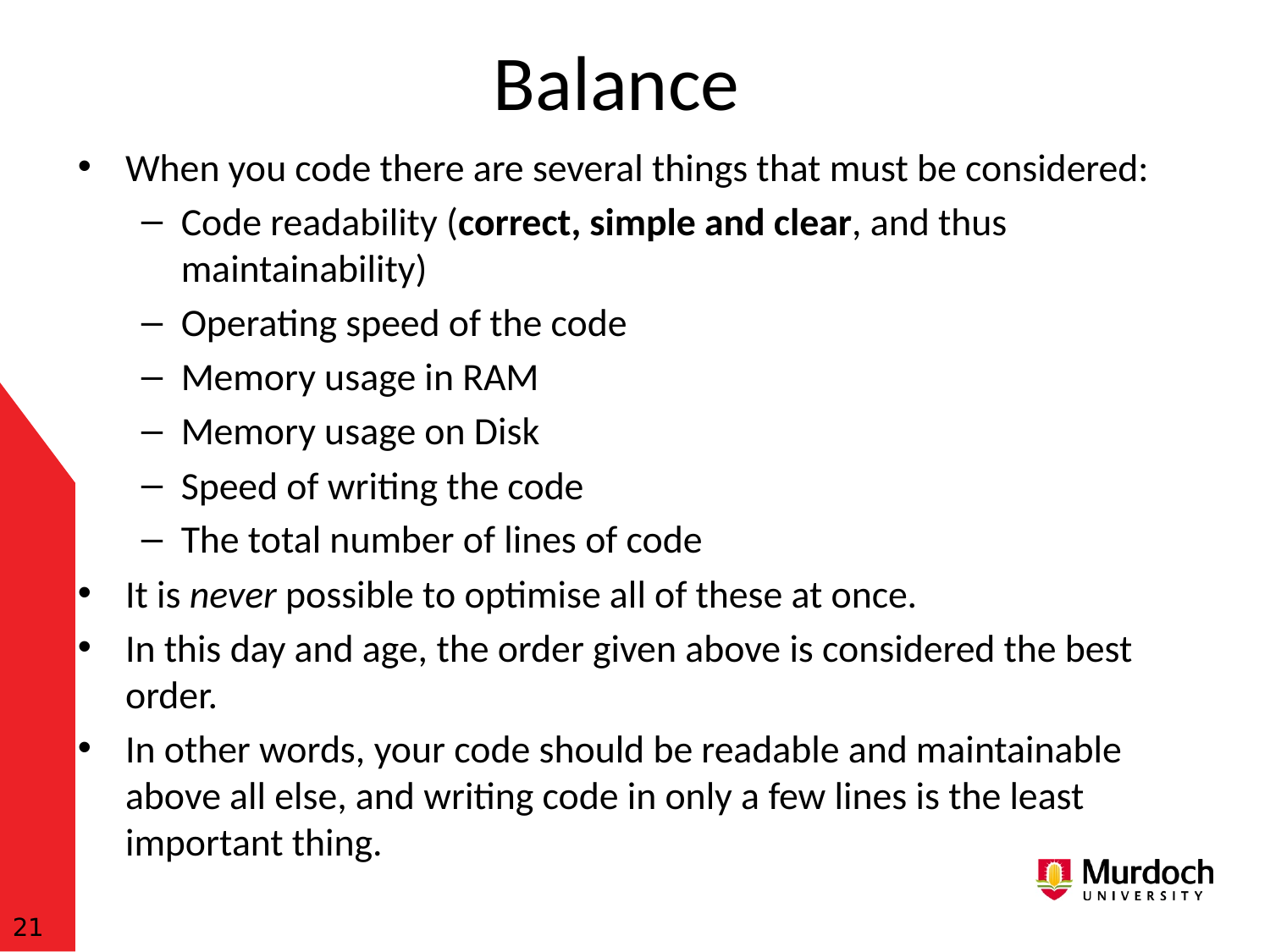

# Balance
When you code there are several things that must be considered:
Code readability (correct, simple and clear, and thus maintainability)
Operating speed of the code
Memory usage in RAM
Memory usage on Disk
Speed of writing the code
The total number of lines of code
It is never possible to optimise all of these at once.
In this day and age, the order given above is considered the best order.
In other words, your code should be readable and maintainable above all else, and writing code in only a few lines is the least important thing.

21